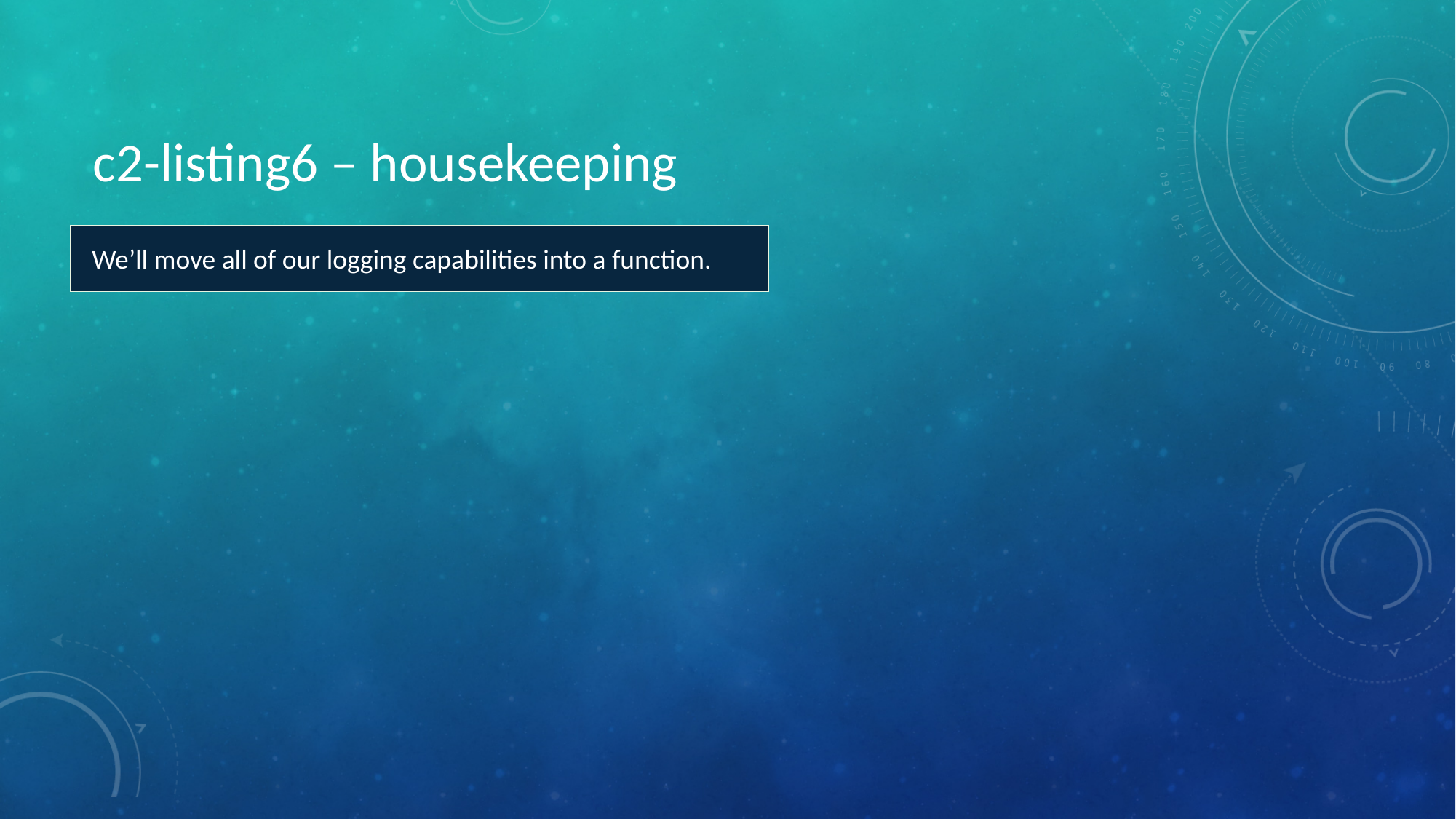

# c2-listing6 – housekeeping
We’ll move all of our logging capabilities into a function.